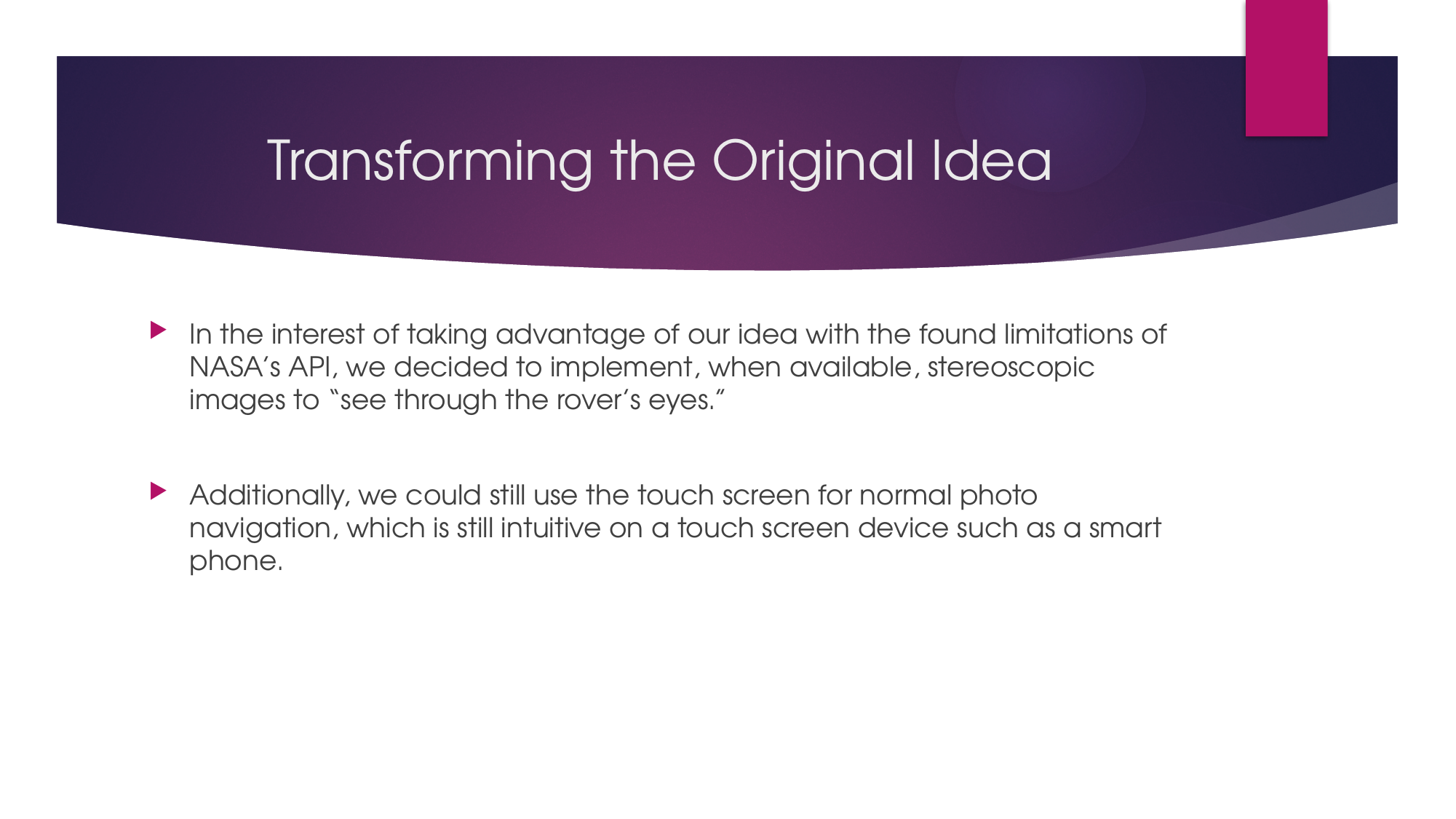

# Transforming the Original Idea
In the interest of taking advantage of our idea with the found limitations of NASA’s API, we decided to implement, when available, stereoscopic images to “see through the rover’s eyes.”

Additionally, we could still use the touch screen for normal photo navigation, which is still intuitive on a touch screen device such as a smart phone.